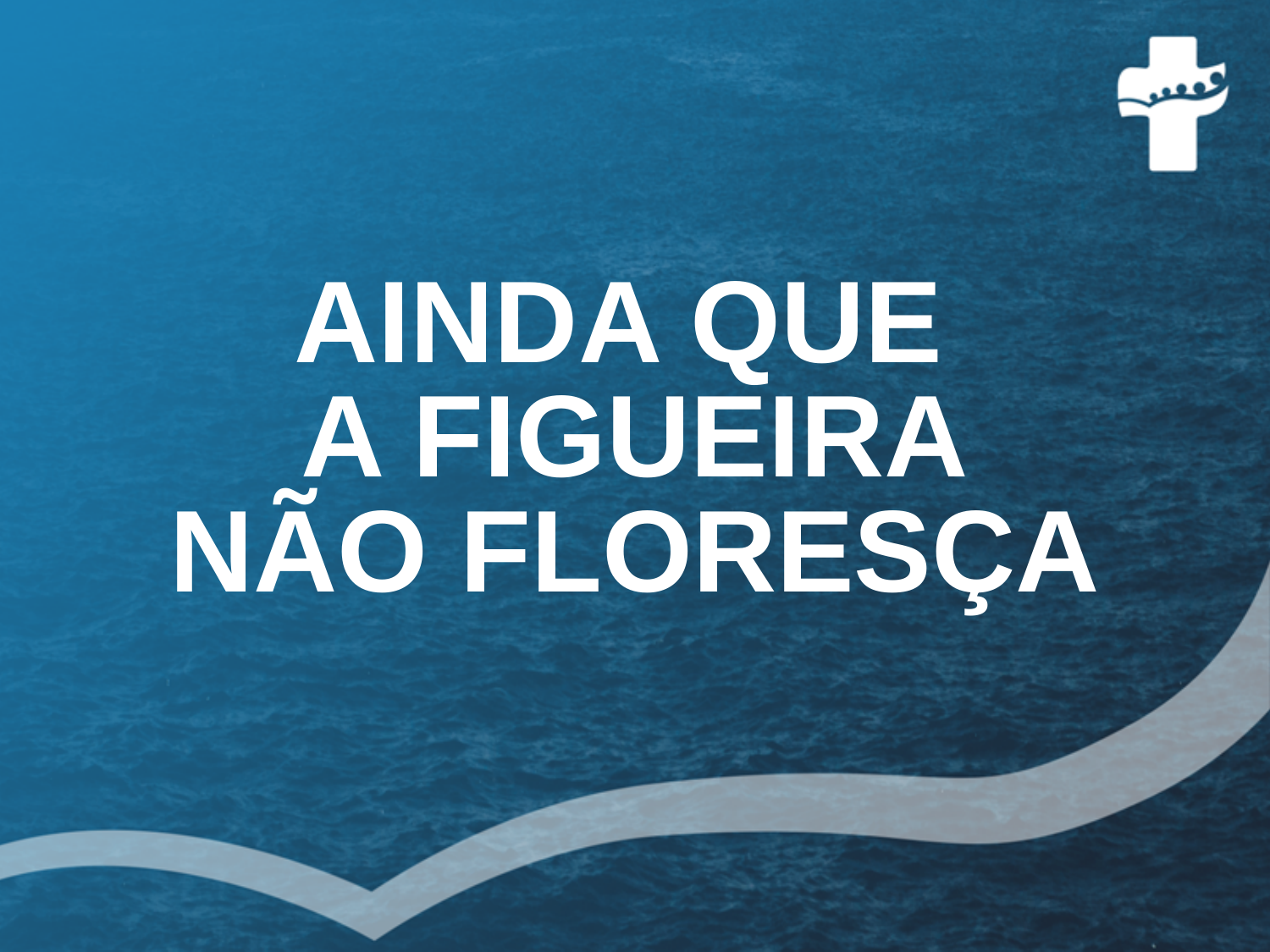

# AINDA QUE A FIGUEIRA NÃO FLORESÇA